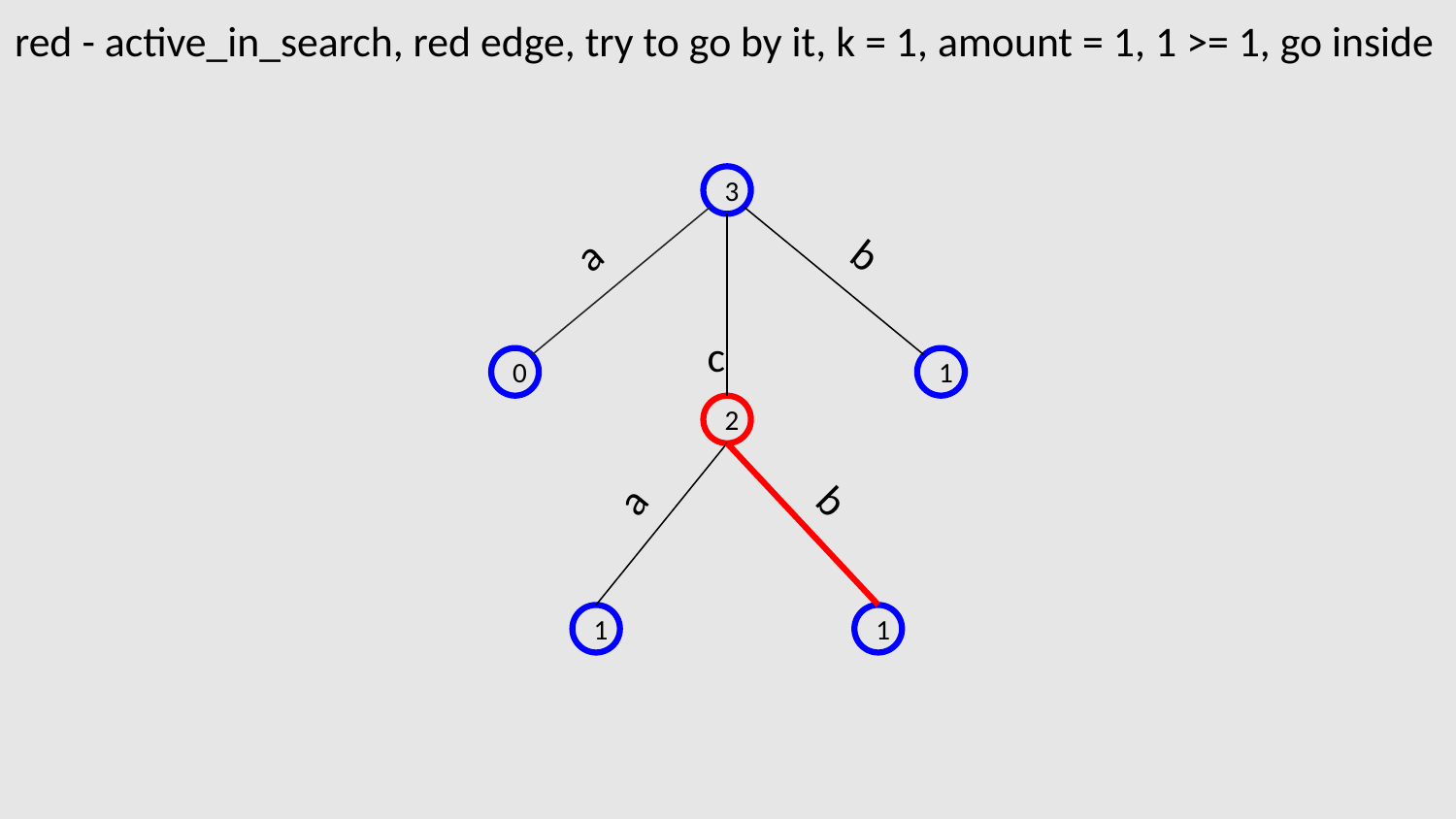

red - active_in_search, red edge, try to go by it, k = 1, amount = 1, 1 >= 1, go inside
3
b
a
c
0
1
2
a
b
1
1